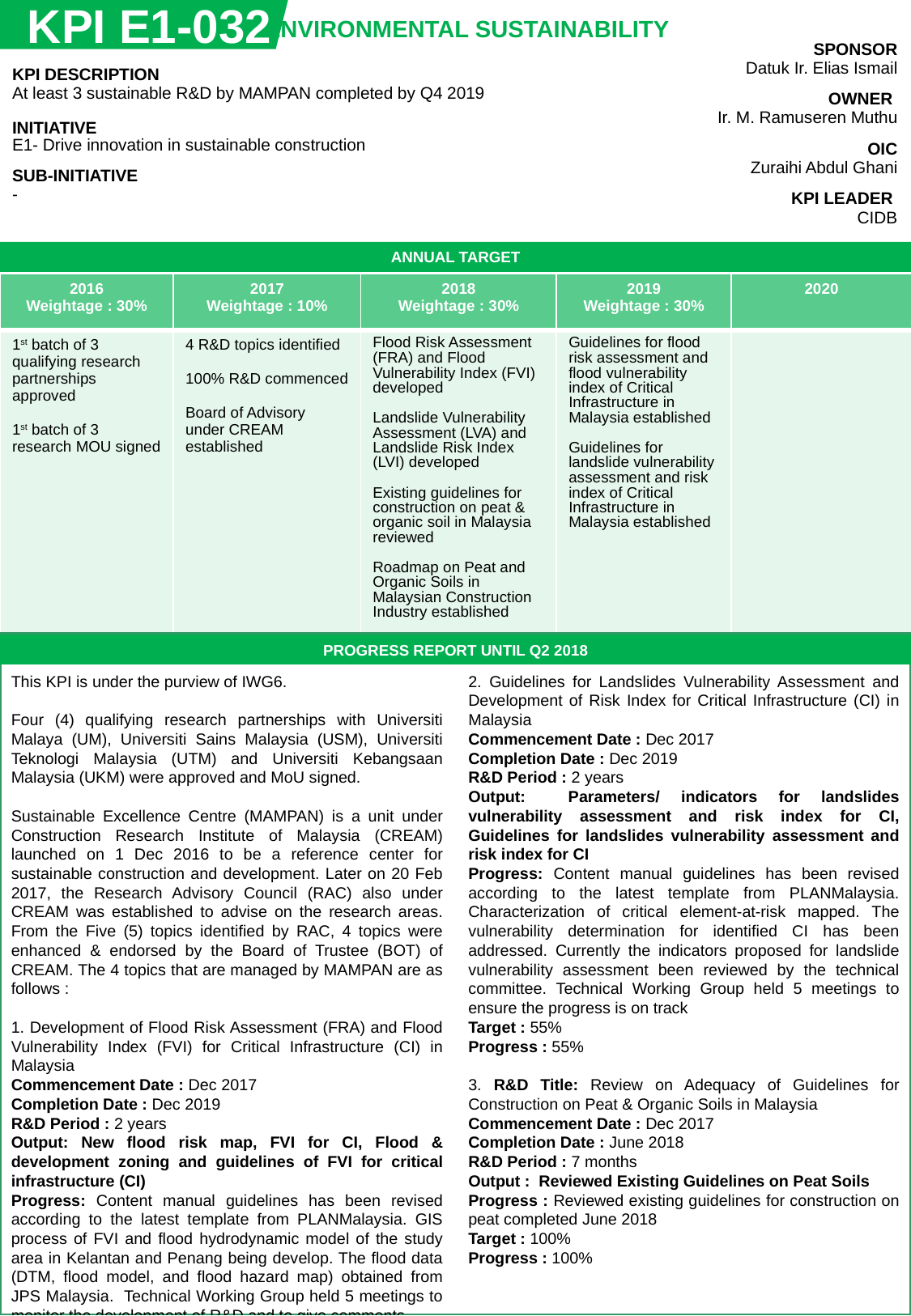

KPI E1-032
ENVIRONMENTAL SUSTAINABILITY
| SPONSOR Datuk Ir. Elias Ismail |
| --- |
| OWNER Ir. M. Ramuseren Muthu |
| OIC Zuraihi Abdul Ghani |
| KPI LEADER CIDB |
| KPI DESCRIPTION At least 3 sustainable R&D by MAMPAN completed by Q4 2019 |
| --- |
| INITIATIVE E1- Drive innovation in sustainable construction |
| SUB-INITIATIVE - |
ANNUAL TARGET
| 2016 Weightage : 30% | 2017 Weightage : 10% | 2018 Weightage : 30% | 2019 Weightage : 30% | 2020 |
| --- | --- | --- | --- | --- |
| 1st batch of 3 qualifying research partnerships approved 1st batch of 3 research MOU signed | 4 R&D topics identified 100% R&D commenced Board of Advisory under CREAM established | Flood Risk Assessment (FRA) and Flood Vulnerability Index (FVI) developed Landslide Vulnerability Assessment (LVA) and Landslide Risk Index (LVI) developed Existing guidelines for construction on peat & organic soil in Malaysia reviewed Roadmap on Peat and Organic Soils in Malaysian Construction Industry established | Guidelines for flood risk assessment and flood vulnerability index of Critical Infrastructure in Malaysia established Guidelines for landslide vulnerability assessment and risk index of Critical Infrastructure in Malaysia established |  |

PROGRESS REPORT UNTIL Q2 2018
This KPI is under the purview of IWG6.

Four (4) qualifying research partnerships with Universiti Malaya (UM), Universiti Sains Malaysia (USM), Universiti Teknologi Malaysia (UTM) and Universiti Kebangsaan Malaysia (UKM) were approved and MoU signed.

Sustainable Excellence Centre (MAMPAN) is a unit under Construction Research Institute of Malaysia (CREAM) launched on 1 Dec 2016 to be a reference center for sustainable construction and development. Later on 20 Feb 2017, the Research Advisory Council (RAC) also under CREAM was established to advise on the research areas. From the Five (5) topics identified by RAC, 4 topics were enhanced & endorsed by the Board of Trustee (BOT) of CREAM. The 4 topics that are managed by MAMPAN are as follows :

1. Development of Flood Risk Assessment (FRA) and Flood Vulnerability Index (FVI) for Critical Infrastructure (CI) in Malaysia
Commencement Date : Dec 2017
Completion Date : Dec 2019
R&D Period : 2 years
Output: New flood risk map, FVI for CI, Flood & development zoning and guidelines of FVI for critical infrastructure (CI)
Progress: Content manual guidelines has been revised according to the latest template from PLANMalaysia. GIS process of FVI and flood hydrodynamic model of the study area in Kelantan and Penang being develop. The flood data (DTM, flood model, and flood hazard map) obtained from JPS Malaysia.  Technical Working Group held 5 meetings to monitor the development of R&D and to give comments.
Target : 50%
Progress : 50%
2. Guidelines for Landslides Vulnerability Assessment and Development of Risk Index for Critical Infrastructure (CI) in Malaysia
Commencement Date : Dec 2017
Completion Date : Dec 2019
R&D Period : 2 years
Output:  Parameters/ indicators for landslides vulnerability assessment and risk index for CI, Guidelines for landslides vulnerability assessment and risk index for CI
Progress: Content manual guidelines has been revised according to the latest template from PLANMalaysia. Characterization of critical element-at-risk mapped. The vulnerability determination for identified CI has been addressed. Currently the indicators proposed for landslide vulnerability assessment been reviewed by the technical committee. Technical Working Group held 5 meetings to ensure the progress is on track
Target : 55%
Progress : 55%

3. R&D Title: Review on Adequacy of Guidelines for Construction on Peat & Organic Soils in Malaysia
Commencement Date : Dec 2017
Completion Date : June 2018
R&D Period : 7 months
Output :  Reviewed Existing Guidelines on Peat Soils
Progress : Reviewed existing guidelines for construction on peat completed June 2018
Target : 100%
Progress : 100%